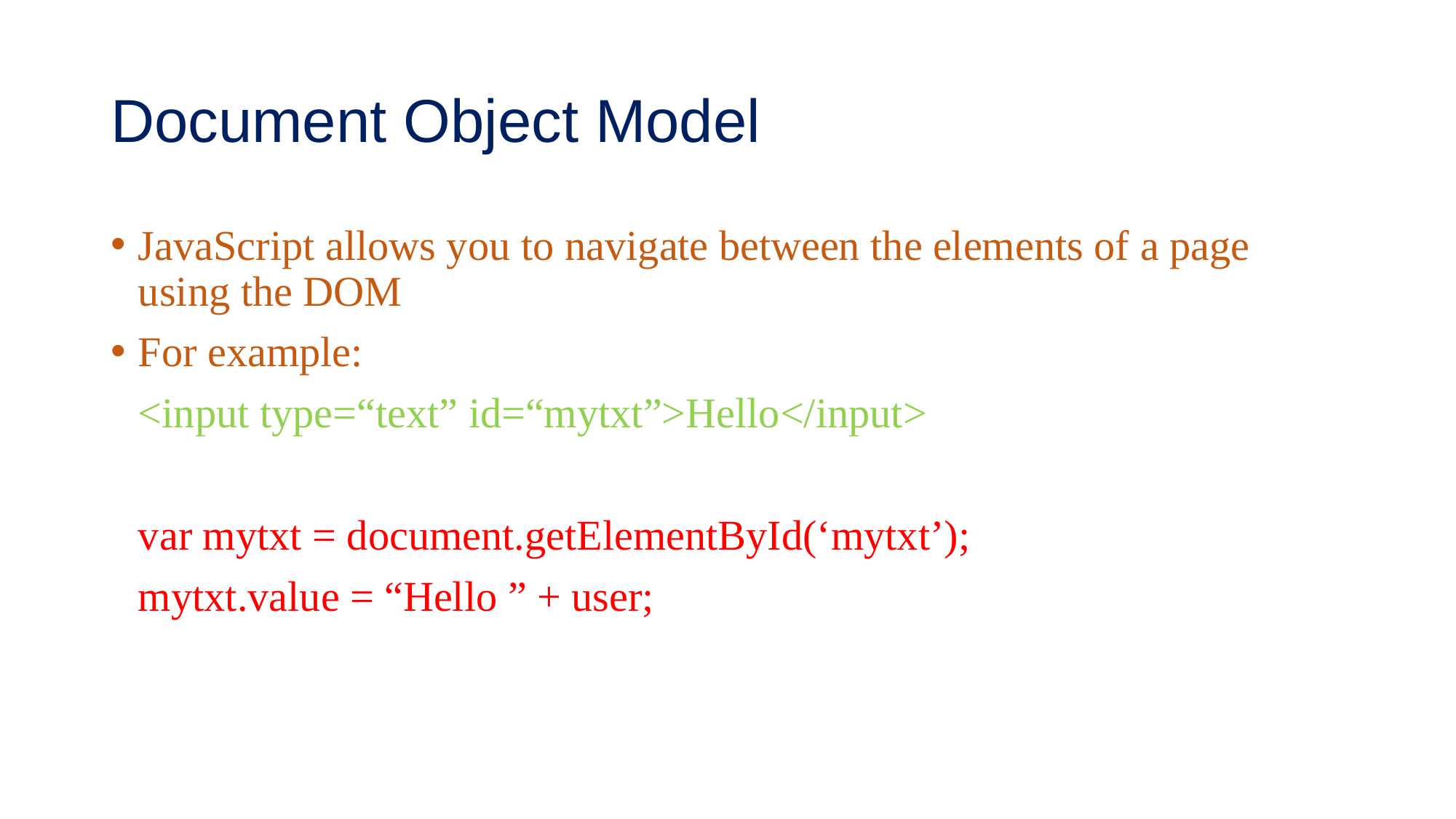

# Document Object Model
JavaScript allows you to navigate between the elements of a page using the DOM
For example:
	<input type=“text” id=“mytxt”>Hello</input>

	var mytxt = document.getElementById(‘mytxt’);
	mytxt.value = “Hello ” + user;